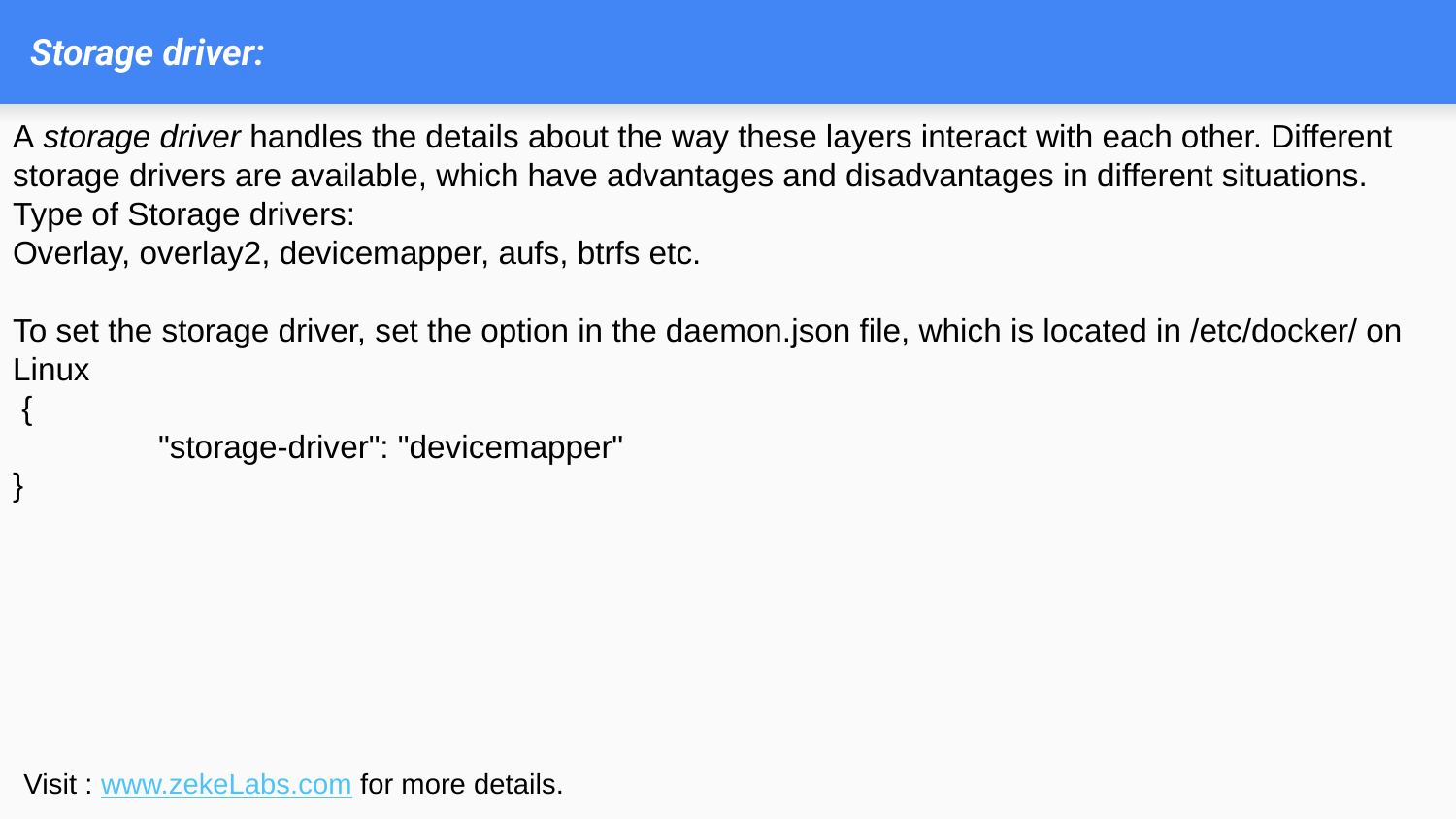

# Storage driver:
A storage driver handles the details about the way these layers interact with each other. Different storage drivers are available, which have advantages and disadvantages in different situations.
Type of Storage drivers:
Overlay, overlay2, devicemapper, aufs, btrfs etc.

To set the storage driver, set the option in the daemon.json file, which is located in /etc/docker/ on Linux
 {
	"storage-driver": "devicemapper"
}
Visit : www.zekeLabs.com for more details.